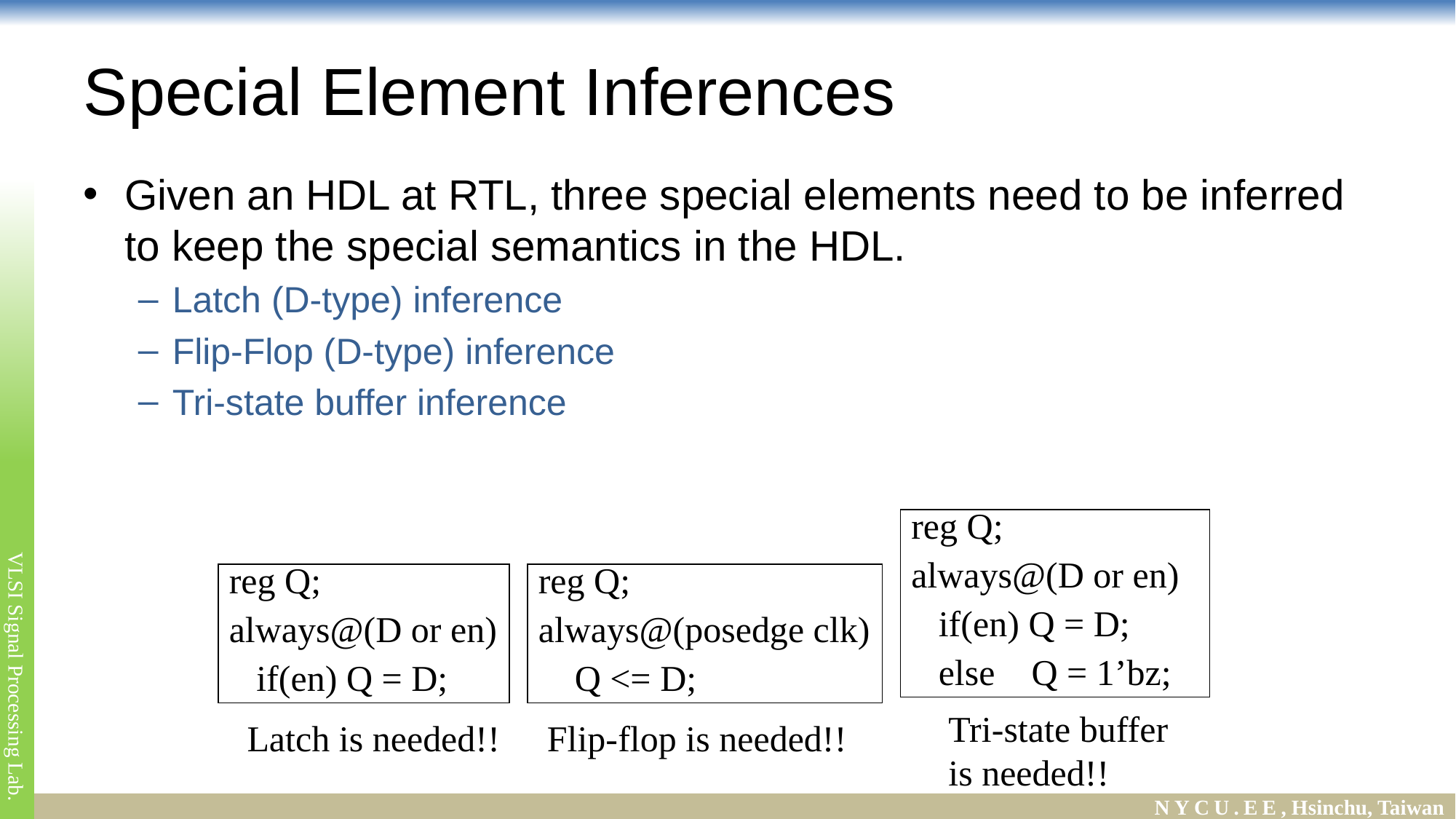

# Special Element Inferences
Given an HDL at RTL, three special elements need to be inferred to keep the special semantics in the HDL.
Latch (D-type) inference
Flip-Flop (D-type) inference
Tri-state buffer inference
reg Q;
always@(D or en)
   if(en) Q = D;
   else    Q = 1’bz;
reg Q;
always@(D or en)
   if(en) Q = D;
reg Q;
always@(posedge clk)
    Q <= D;
Tri-state buffer
is needed!!
Latch is needed!!
Flip-flop is needed!!